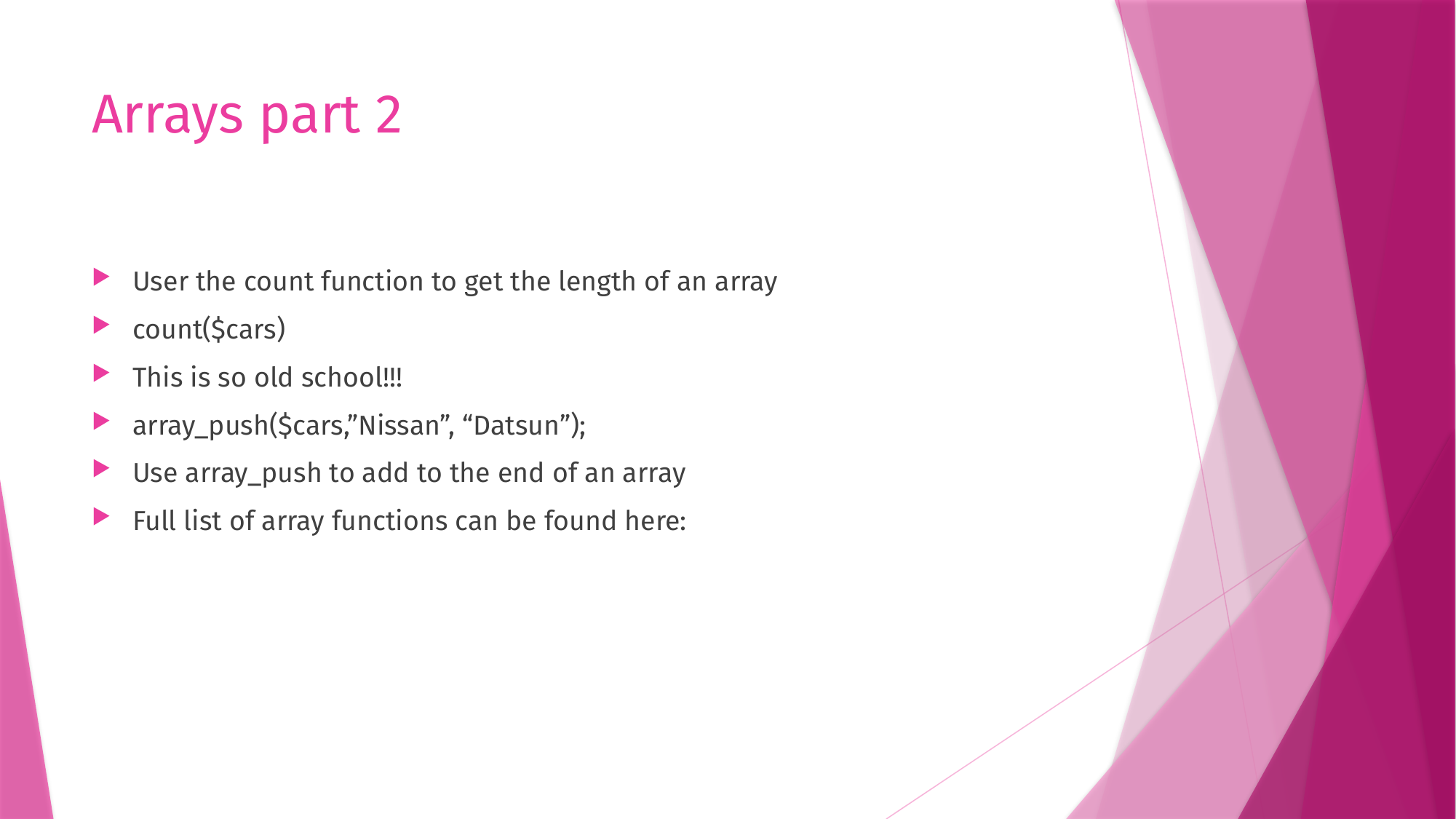

# Arrays part 2
User the count function to get the length of an array
count($cars)
This is so old school!!!
array_push($cars,”Nissan”, “Datsun”);
Use array_push to add to the end of an array
Full list of array functions can be found here: